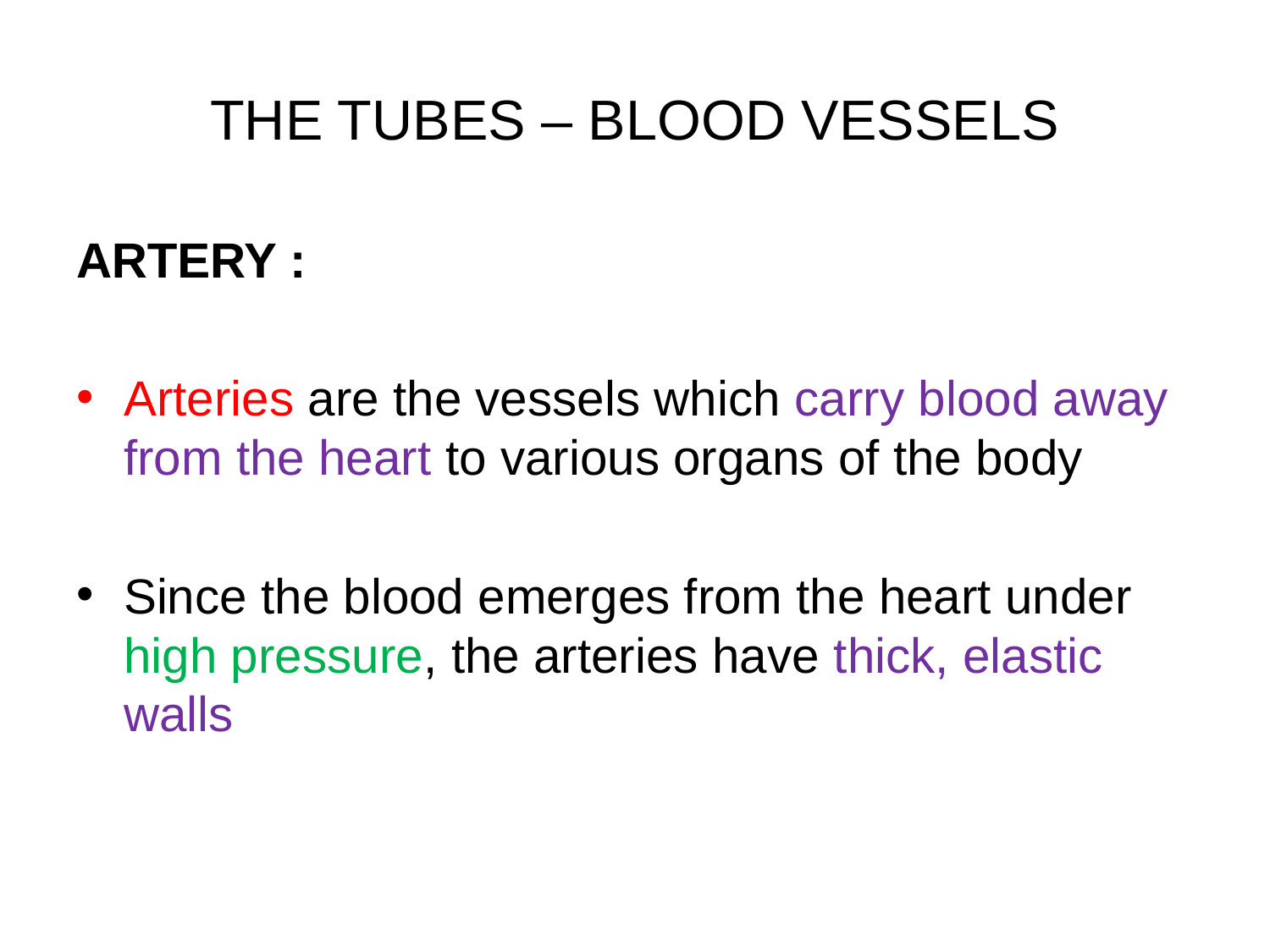

# THE TUBES – BLOOD VESSELS
ARTERY :

Arteries are the vessels which carry blood away from the heart to various organs of the body

Since the blood emerges from the heart under high pressure, the arteries have thick, elastic walls